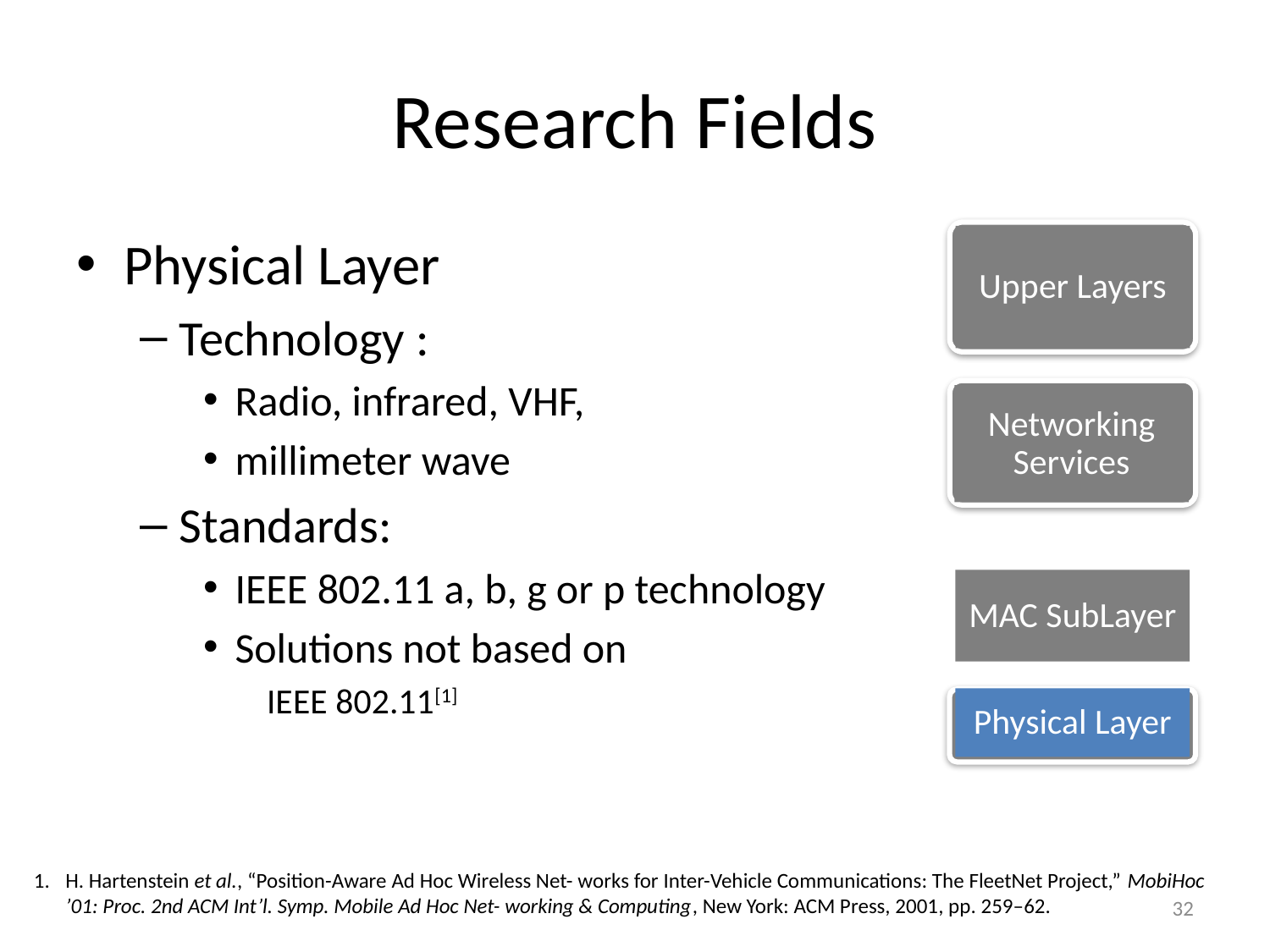

# Research Fields
Physical Layer
Technology :
Radio, infrared, VHF,
millimeter wave
Standards:
IEEE 802.11 a, b, g or p technology
Solutions not based on
IEEE 802.11[1]

Upper Layers

Networking Services
MAC SubLayer
Physical Layer

H. Hartenstein et al., “Position-Aware Ad Hoc Wireless Net- works for Inter-Vehicle Communications: The FleetNet Project,” MobiHoc ’01: Proc. 2nd ACM Int’l. Symp. Mobile Ad Hoc Net- working & Computing, New York: ACM Press, 2001, pp. 259–62.
32